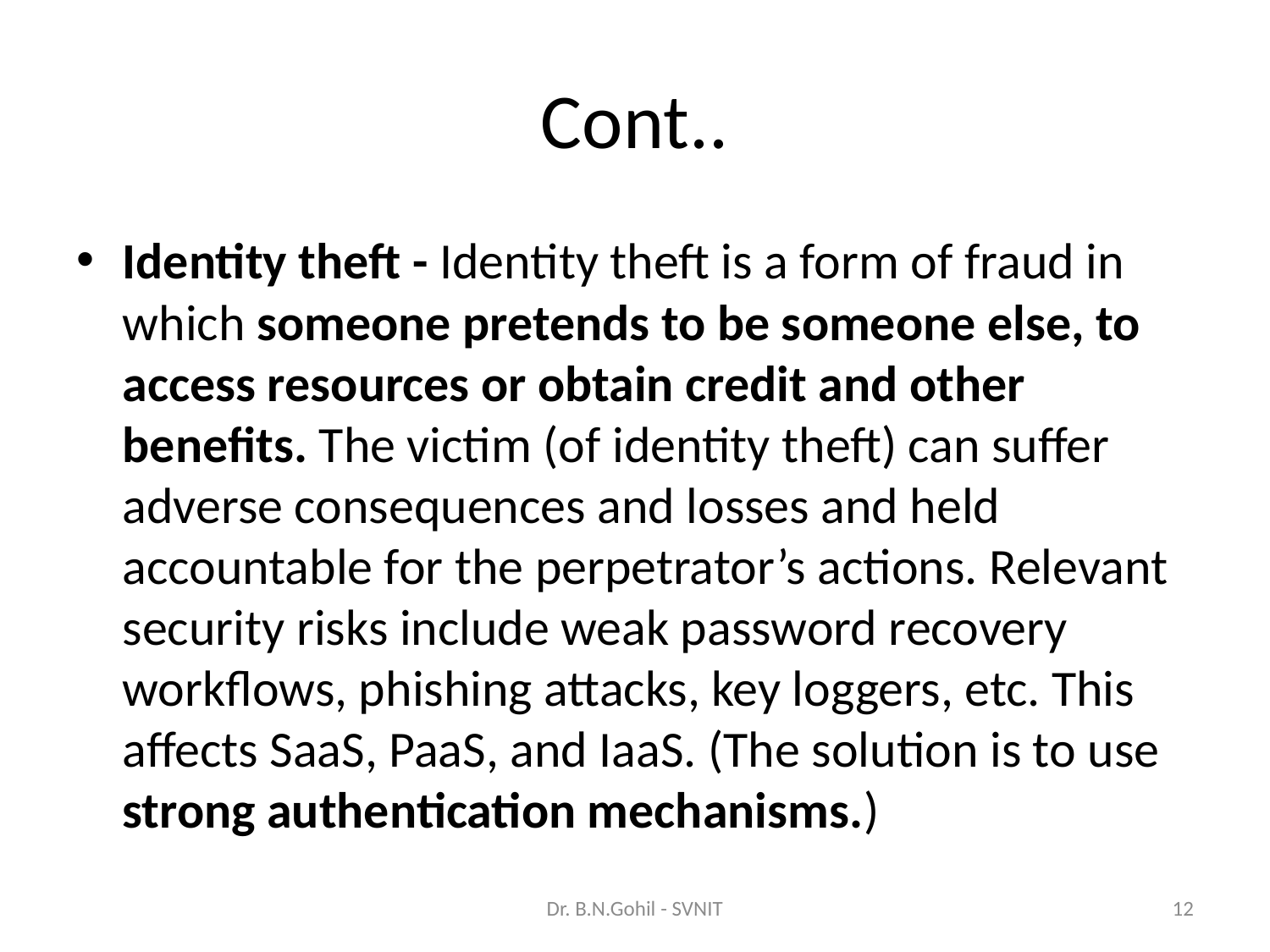

# Cont..
Identity theft - Identity theft is a form of fraud in which someone pretends to be someone else, to access resources or obtain credit and other benefits. The victim (of identity theft) can suffer adverse consequences and losses and held accountable for the perpetrator’s actions. Relevant security risks include weak password recovery workflows, phishing attacks, key loggers, etc. This affects SaaS, PaaS, and IaaS. (The solution is to use strong authentication mechanisms.)

Dr. B.N.Gohil - SVNIT
12